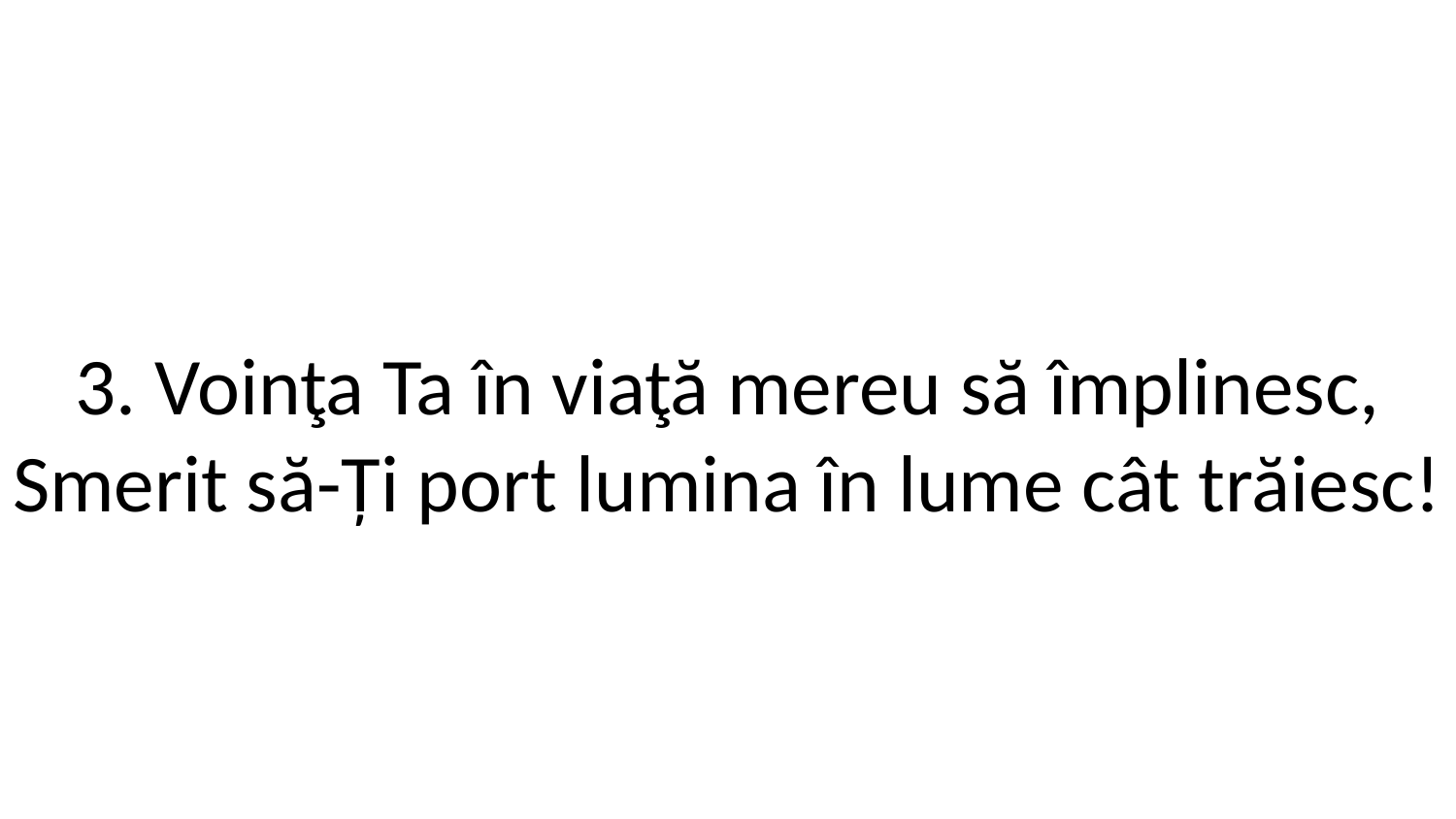

3. Voinţa Ta în viaţă mereu să împlinesc,
Smerit să-Ți port lumina în lume cât trăiesc!